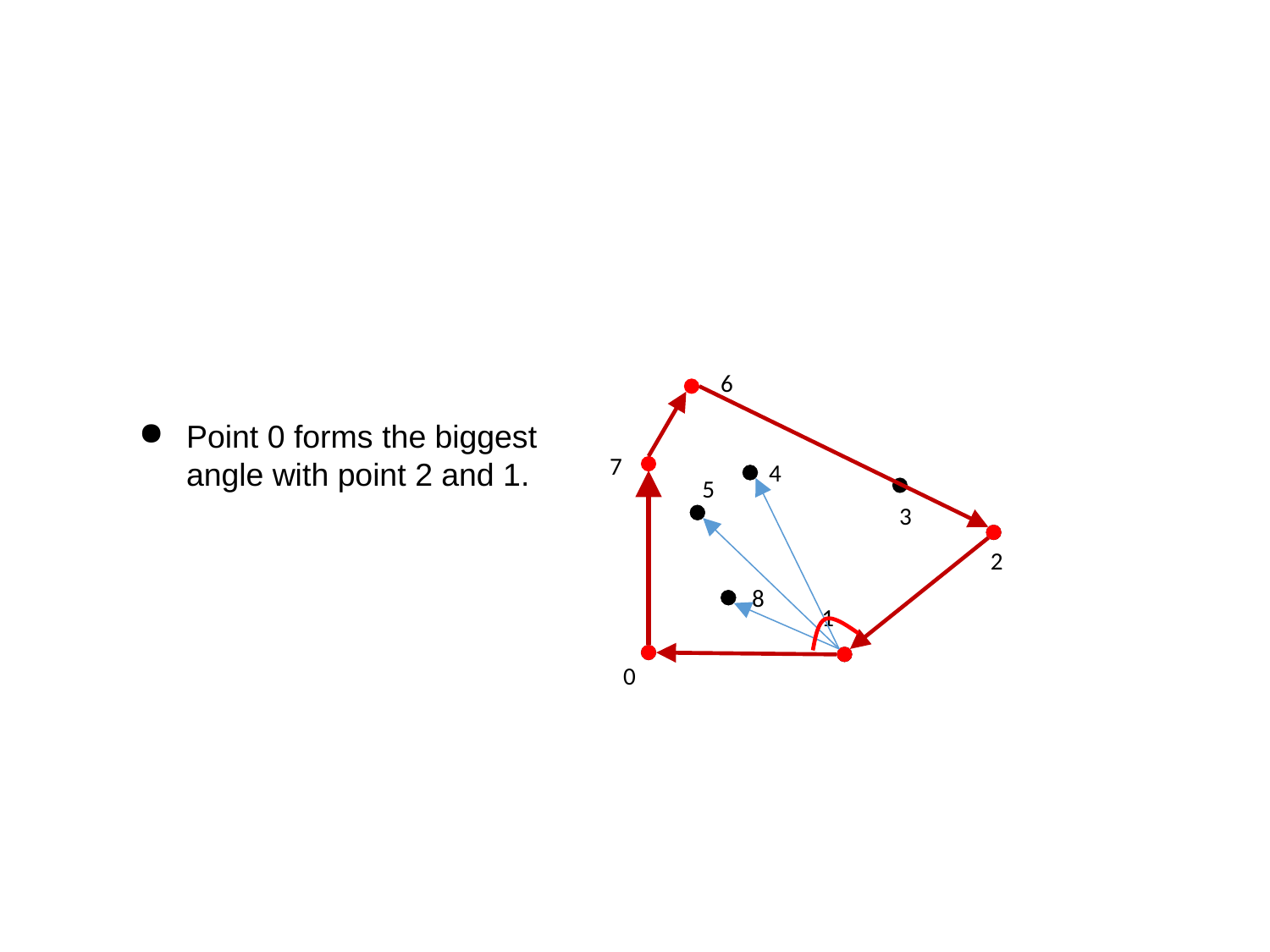

6

Point 0 forms the biggest angle with point 2 and 1.
7
4

5

3

2
8

1

0